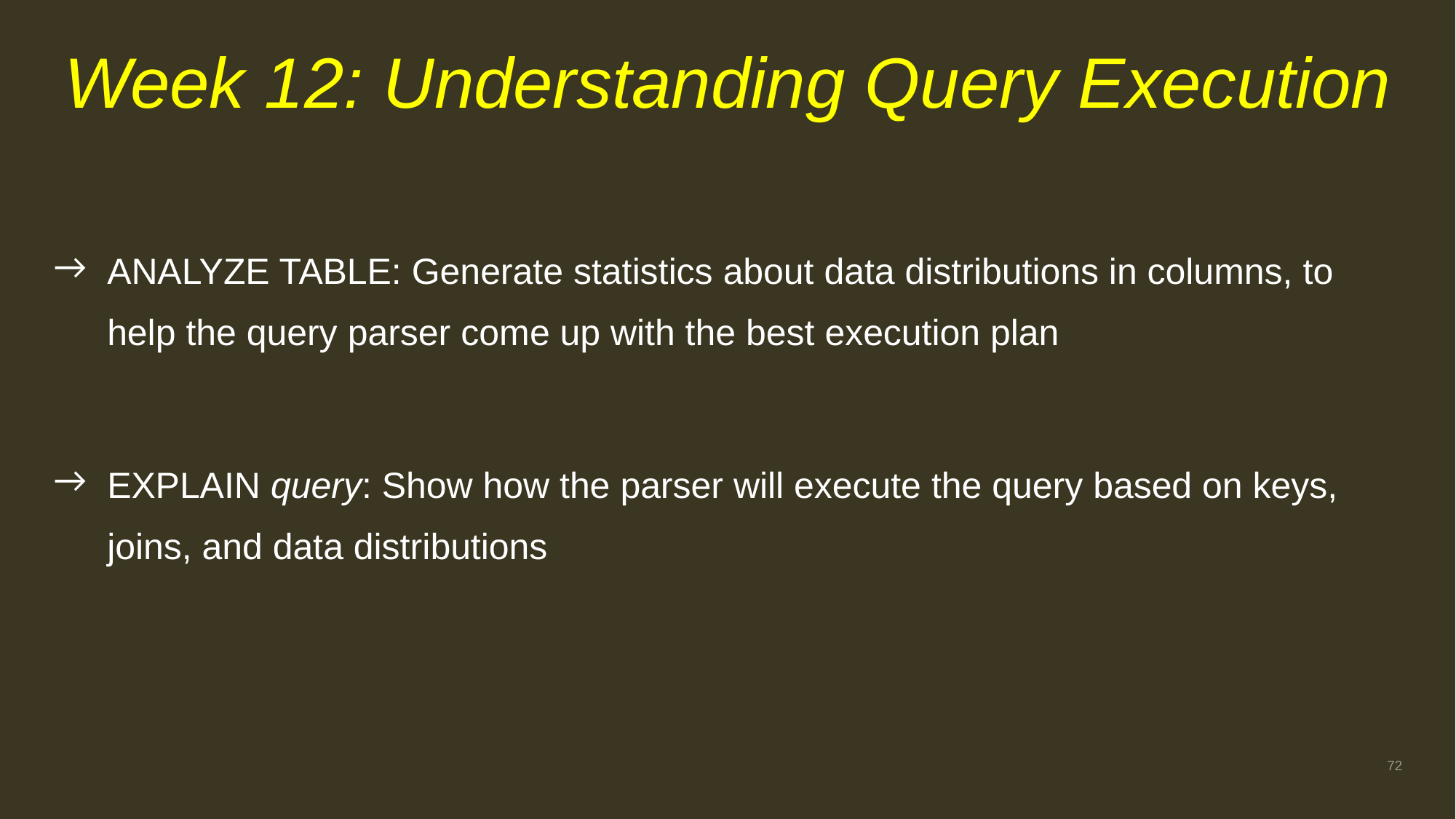

# Week 12: Understanding Query Execution
ANALYZE TABLE: Generate statistics about data distributions in columns, to help the query parser come up with the best execution plan

EXPLAIN query: Show how the parser will execute the query based on keys, joins, and data distributions
72